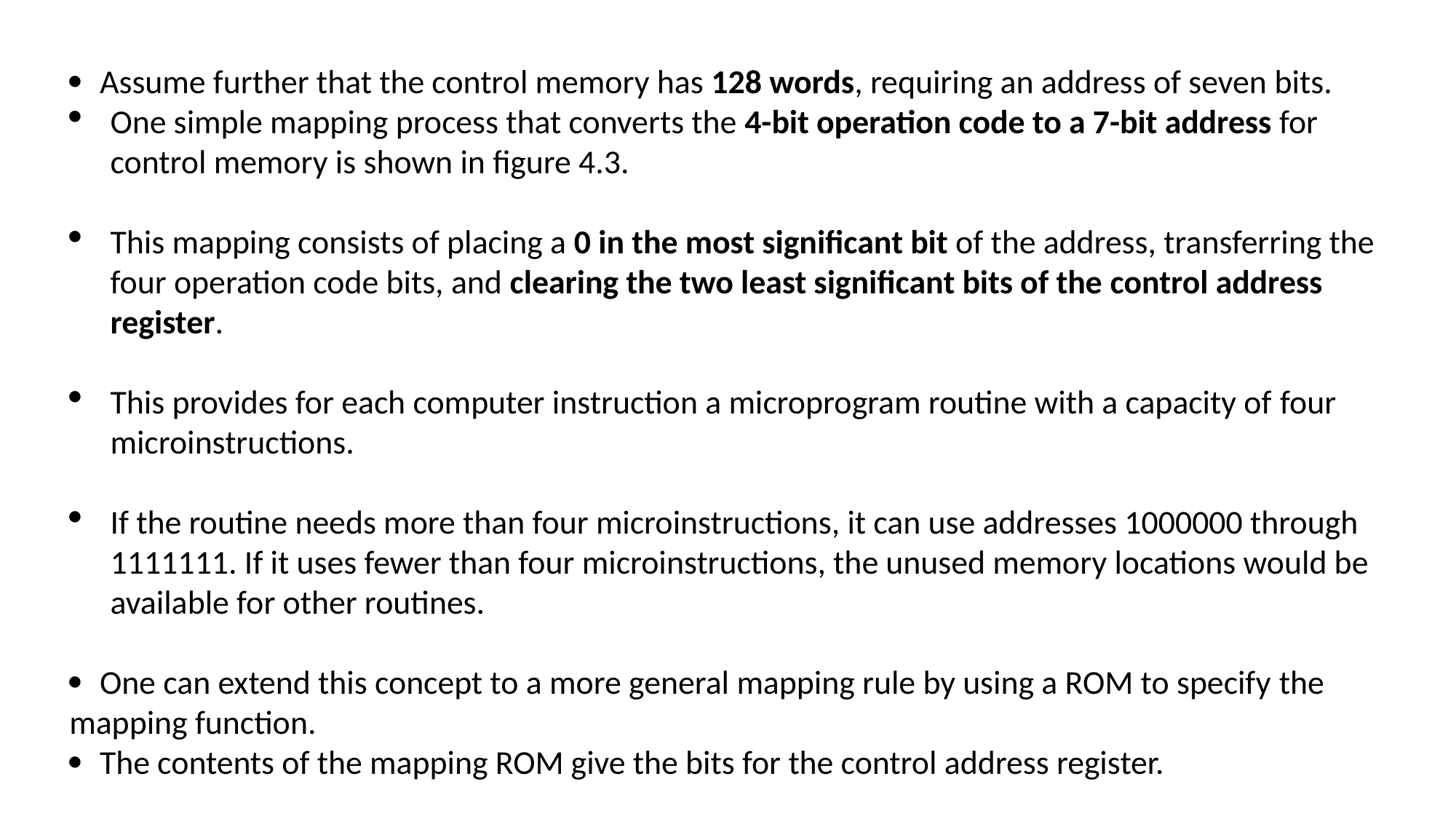

• Assume further that the control memory has 128 words, requiring an address of seven bits.
One simple mapping process that converts the 4-bit operation code to a 7-bit address for control memory is shown in figure 4.3.

This mapping consists of placing a 0 in the most significant bit of the address, transferring the four operation code bits, and clearing the two least significant bits of the control address register.

This provides for each computer instruction a microprogram routine with a capacity of four microinstructions.

If the routine needs more than four microinstructions, it can use addresses 1000000 through 1111111. If it uses fewer than four microinstructions, the unused memory locations would be available for other routines.

• One can extend this concept to a more general mapping rule by using a ROM to specify the mapping function.
• The contents of the mapping ROM give the bits for the control address register.